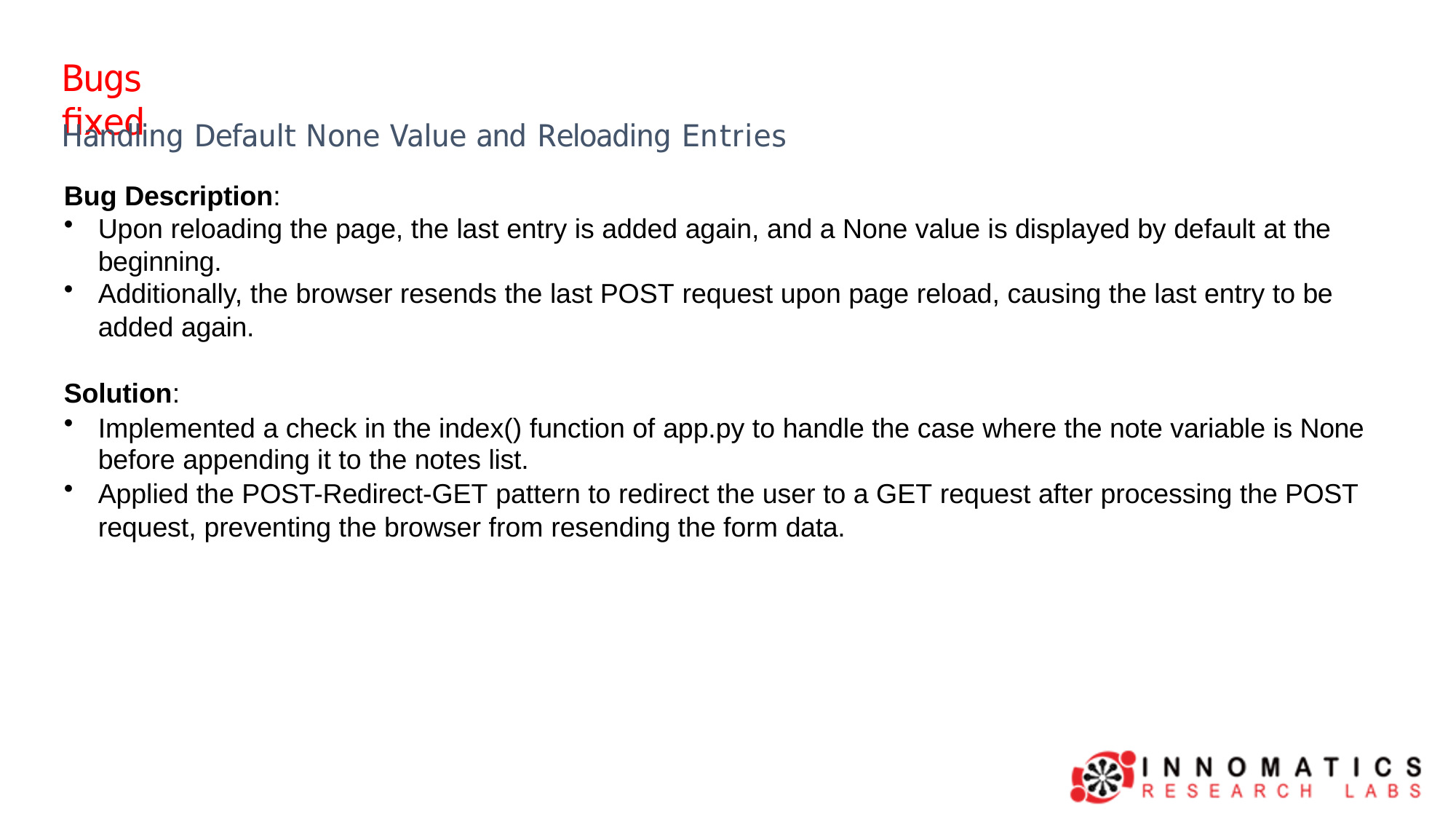

# Bugs fixed
Handling Default None Value and Reloading Entries
Bug Description:
Upon reloading the page, the last entry is added again, and a None value is displayed by default at the
beginning.
Additionally, the browser resends the last POST request upon page reload, causing the last entry to be
added again.

Solution:
Implemented a check in the index() function of app.py to handle the case where the note variable is None before appending it to the notes list.
Applied the POST-Redirect-GET pattern to redirect the user to a GET request after processing the POST request, preventing the browser from resending the form data.